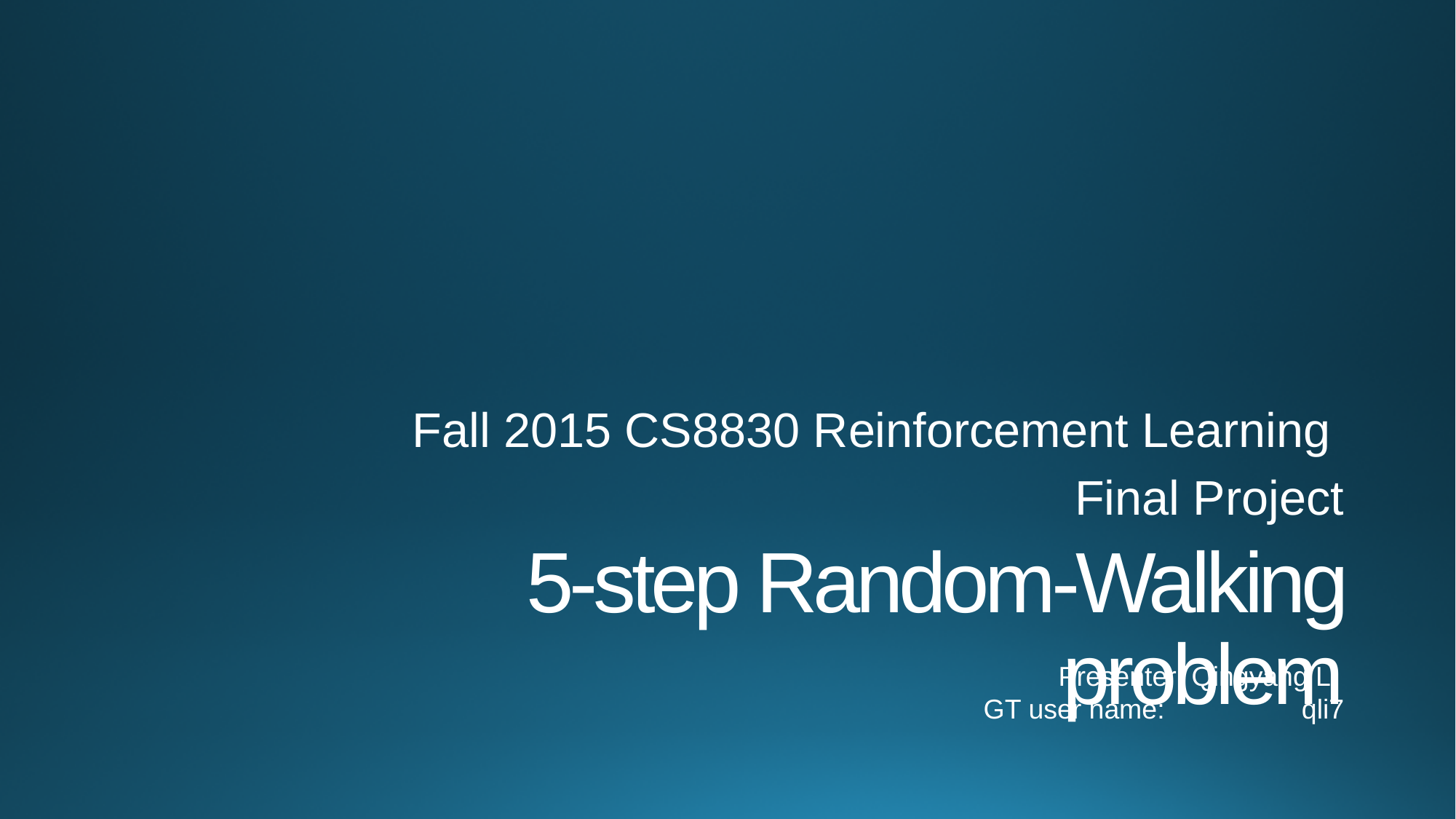

Fall 2015 CS8830 Reinforcement Learning
Final Project
# 5-step Random-Walking problem
Presenter: Qingyang Li
GT user name:                  qli7